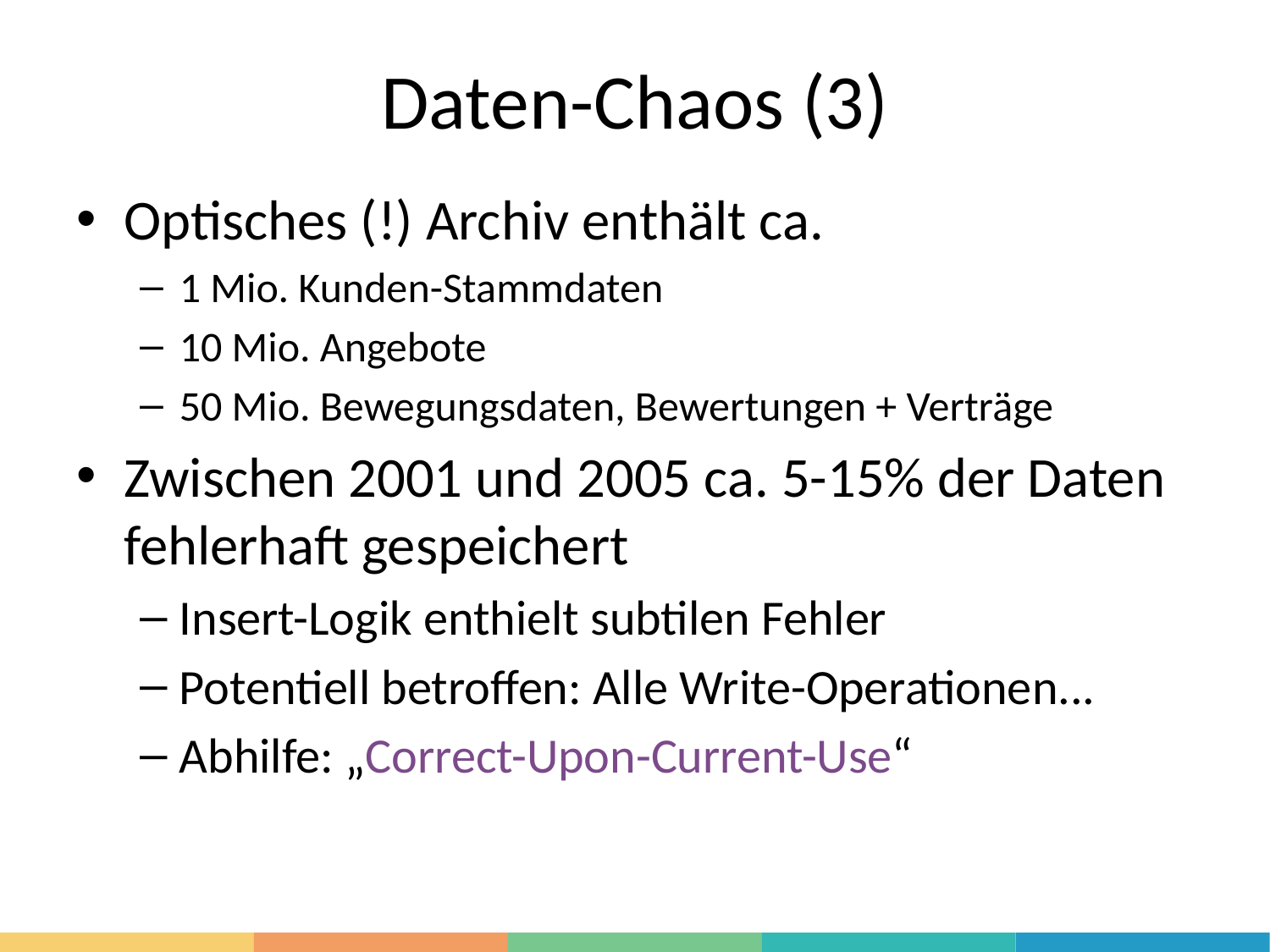

# Daten-Chaos (3)
Optisches (!) Archiv enthält ca.
1 Mio. Kunden-Stammdaten
10 Mio. Angebote
50 Mio. Bewegungsdaten, Bewertungen + Verträge
Zwischen 2001 und 2005 ca. 5-15% der Daten fehlerhaft gespeichert
Insert-Logik enthielt subtilen Fehler
Potentiell betroffen: Alle Write-Operationen...
Abhilfe: „Correct-Upon-Current-Use“